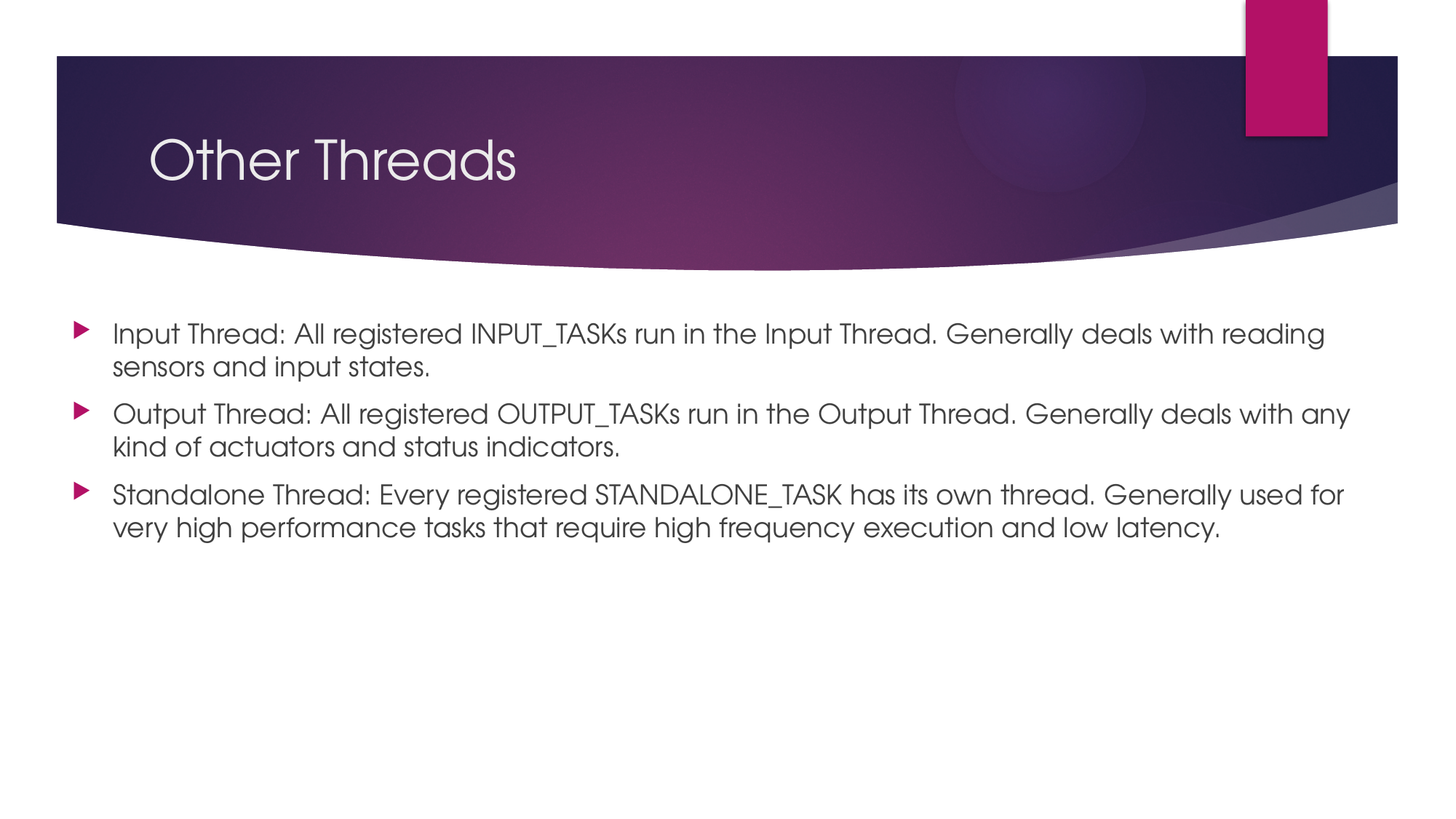

# Other Threads
Input Thread: All registered INPUT_TASKs run in the Input Thread. Generally deals with reading sensors and input states.
Output Thread: All registered OUTPUT_TASKs run in the Output Thread. Generally deals with any kind of actuators and status indicators.
Standalone Thread: Every registered STANDALONE_TASK has its own thread. Generally used for very high performance tasks that require high frequency execution and low latency.